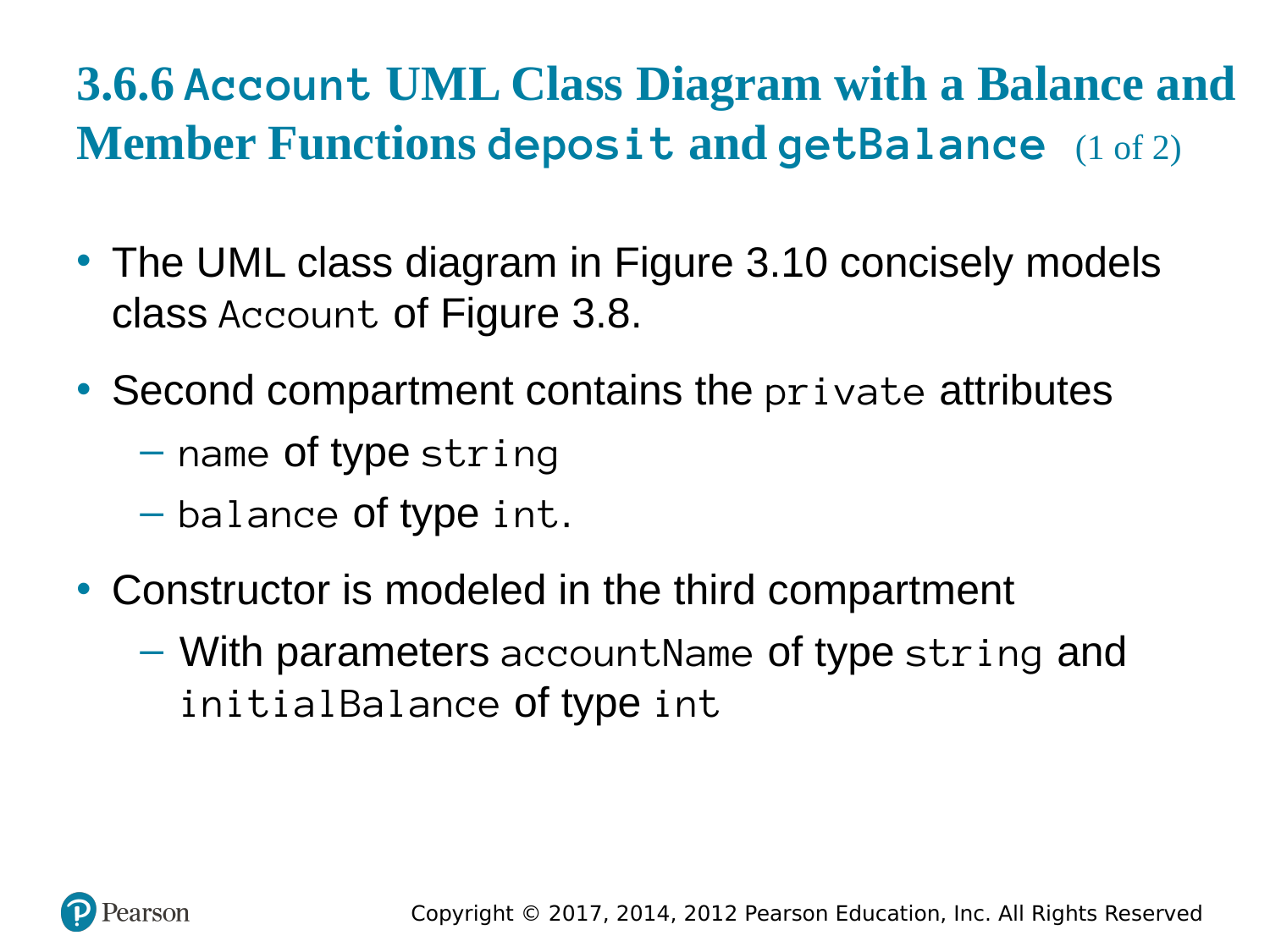

# 3.6.6 Account U M L Class Diagram with a Balance and Member Functions deposit and getBalance (1 of 2)
The U M L class diagram in Figure 3.10 concisely models class Account of Figure 3.8.
Second compartment contains the private attributes
name of type string
balance of type int.
Constructor is modeled in the third compartment
With parameters accountName of type string and initialBalance of type int